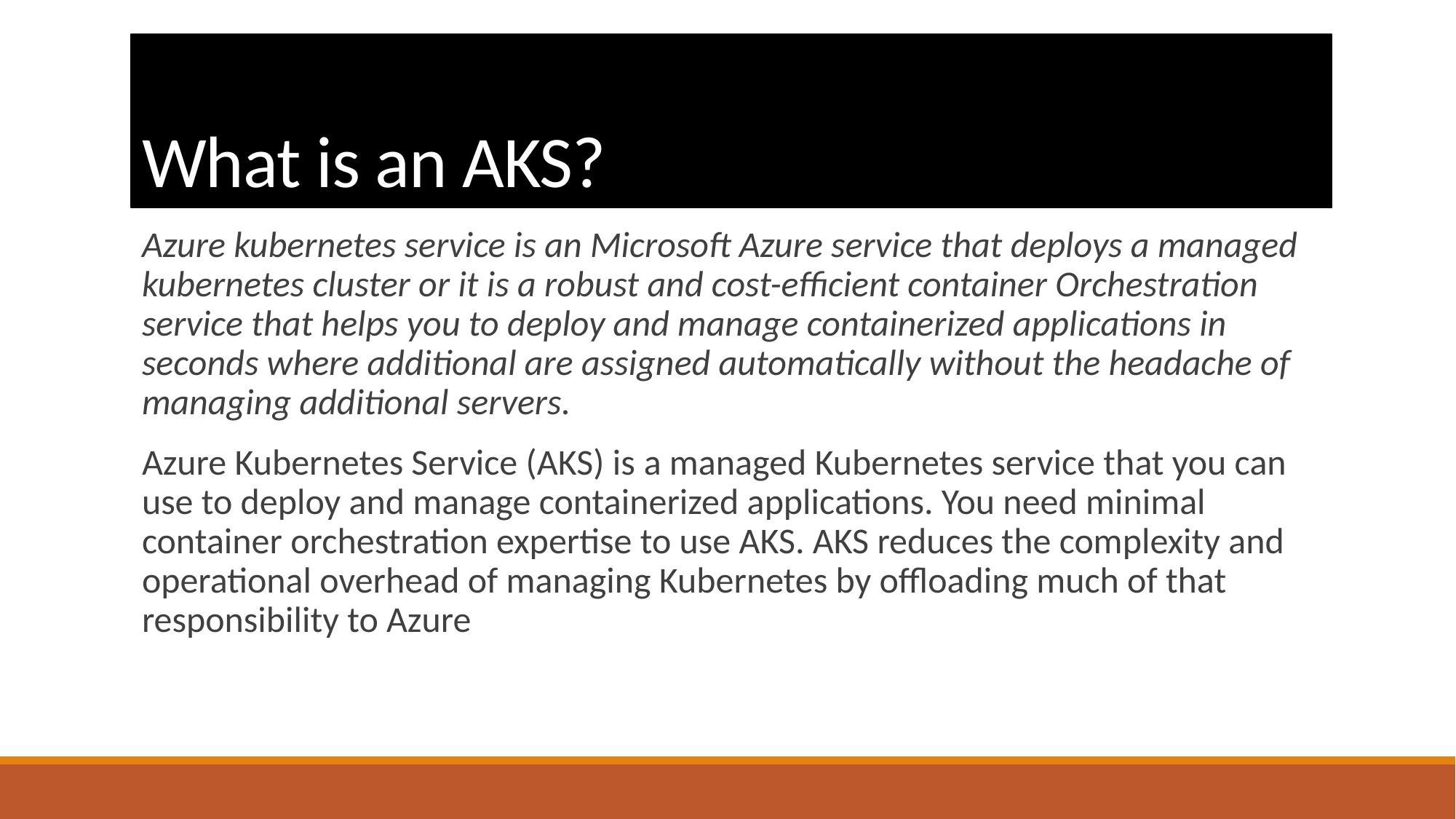

# What is an AKS?
Azure kubernetes service is an Microsoft Azure service that deploys a managed kubernetes cluster or it is a robust and cost-efficient container Orchestration service that helps you to deploy and manage containerized applications in seconds where additional are assigned automatically without the headache of managing additional servers.
Azure Kubernetes Service (AKS) is a managed Kubernetes service that you can use to deploy and manage containerized applications. You need minimal container orchestration expertise to use AKS. AKS reduces the complexity and operational overhead of managing Kubernetes by offloading much of that responsibility to Azure